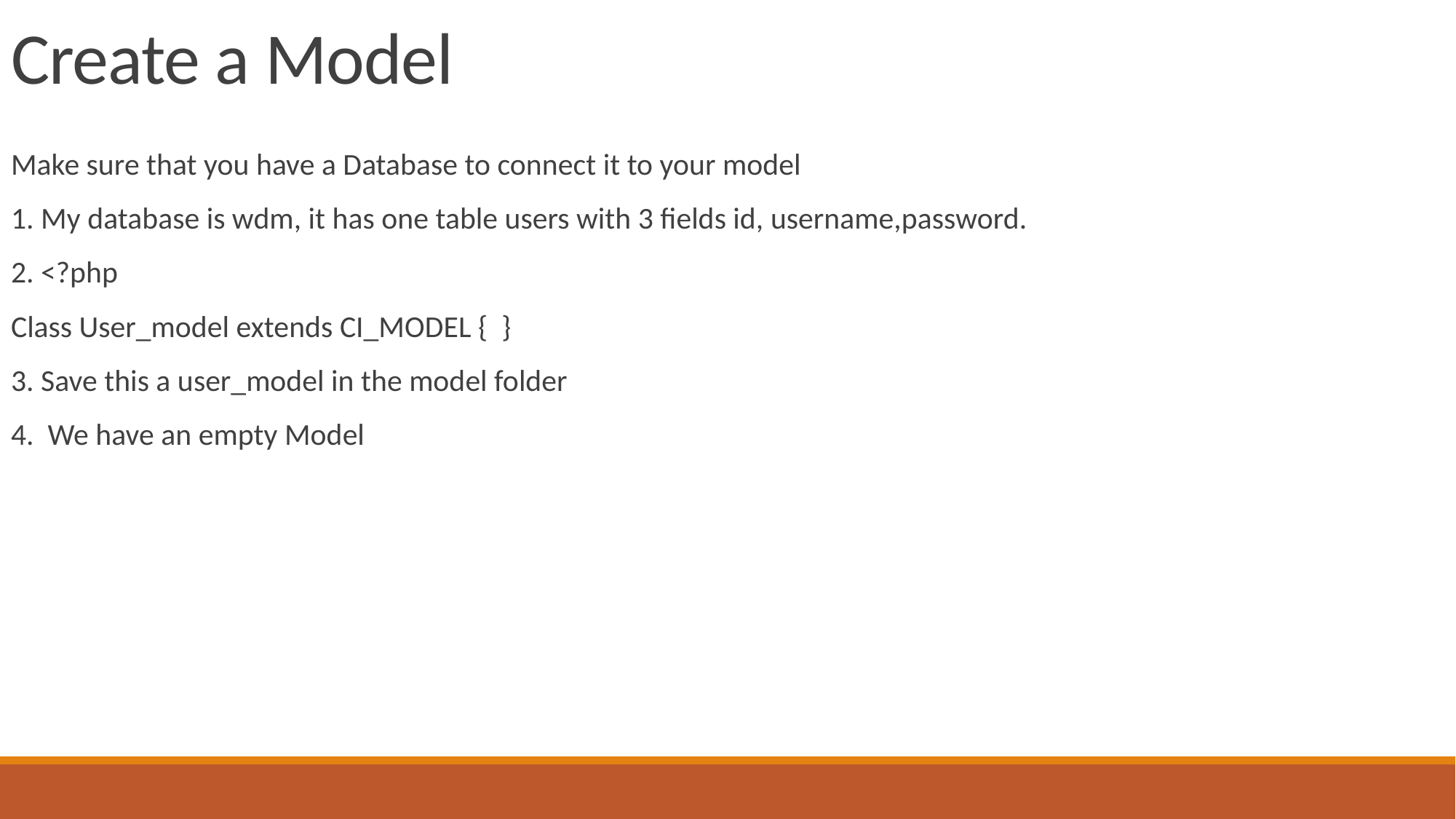

# Create a Model
Make sure that you have a Database to connect it to your model
1. My database is wdm, it has one table users with 3 fields id, username,password.
2. <?php
Class User_model extends CI_MODEL {  }
3. Save this a user_model in the model folder
4.  We have an empty Model